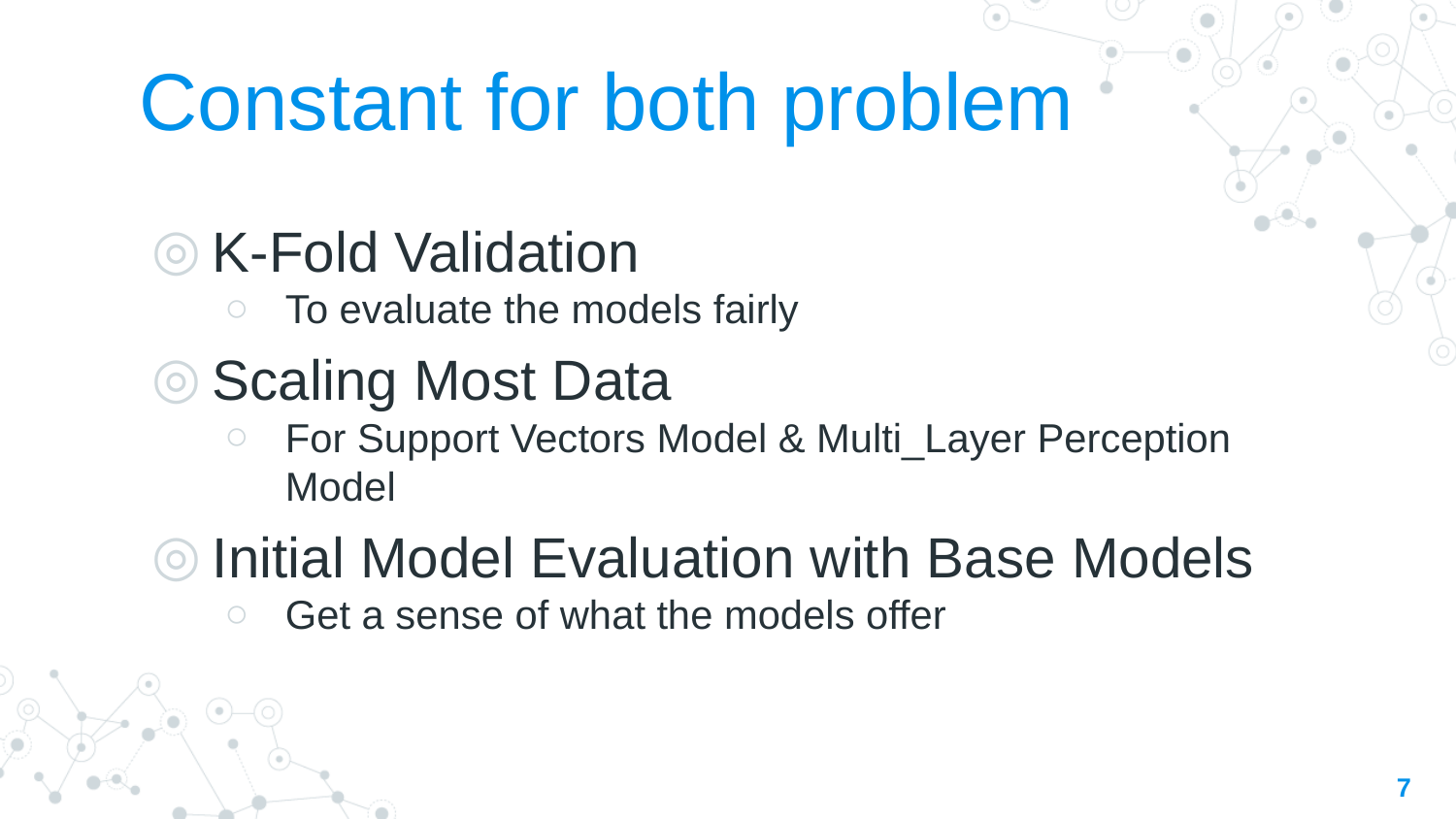

# Constant for both problem
K-Fold Validation
To evaluate the models fairly
Scaling Most Data
For Support Vectors Model & Multi_Layer Perception Model
Initial Model Evaluation with Base Models
Get a sense of what the models offer
7